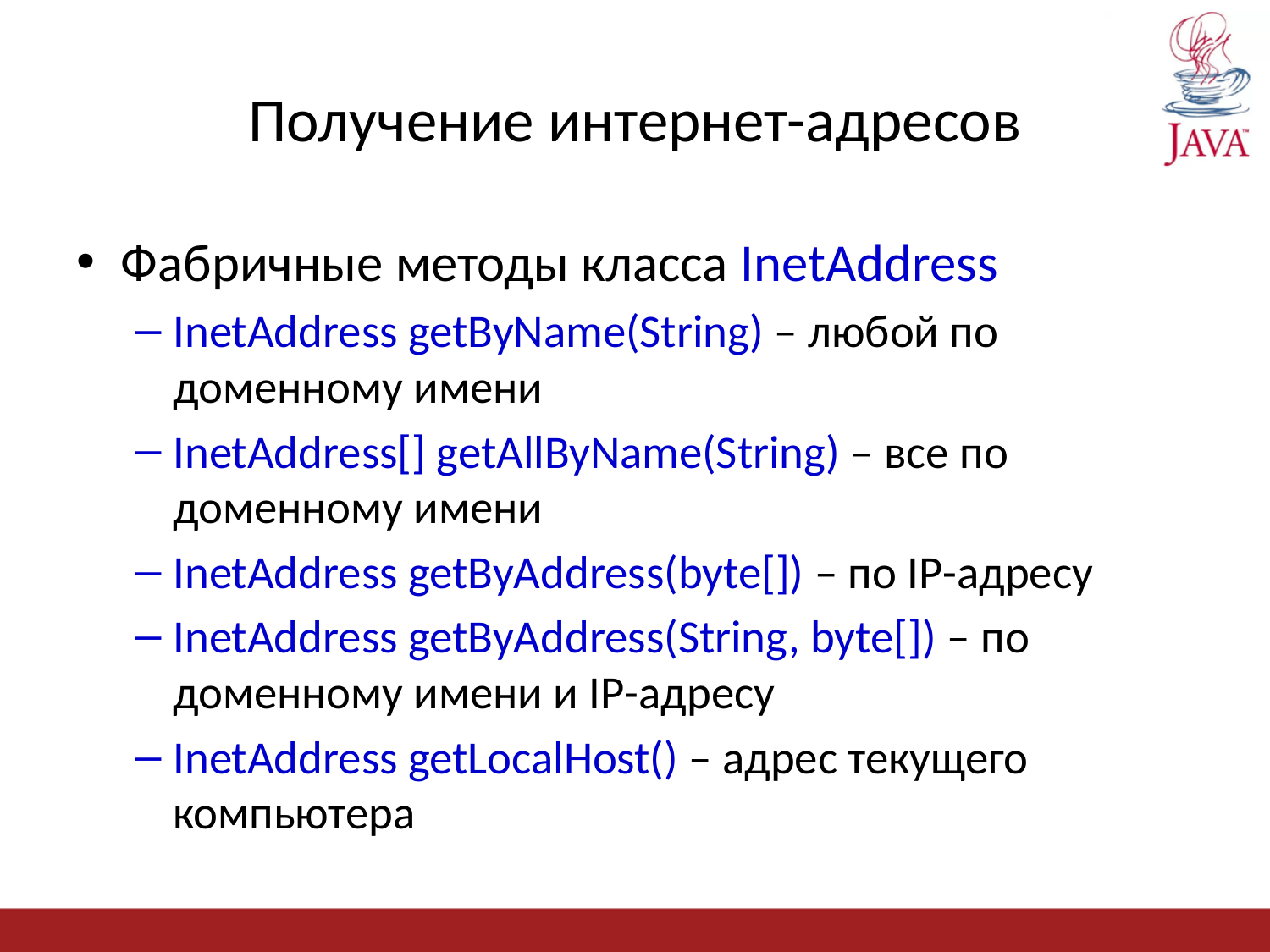

# Получение интернет-адресов
Фабричные методы класса InetAddress
InetAddress getByName(String) – любой по доменному имени
InetAddress[] getAllByName(String) – все по доменному имени
InetAddress getByAddress(byte[]) – по IP-адресу
InetAddress getByAddress(String, byte[]) – по доменному имени и IP-адресу
InetAddress getLocalHost() – адрес текущего компьютера